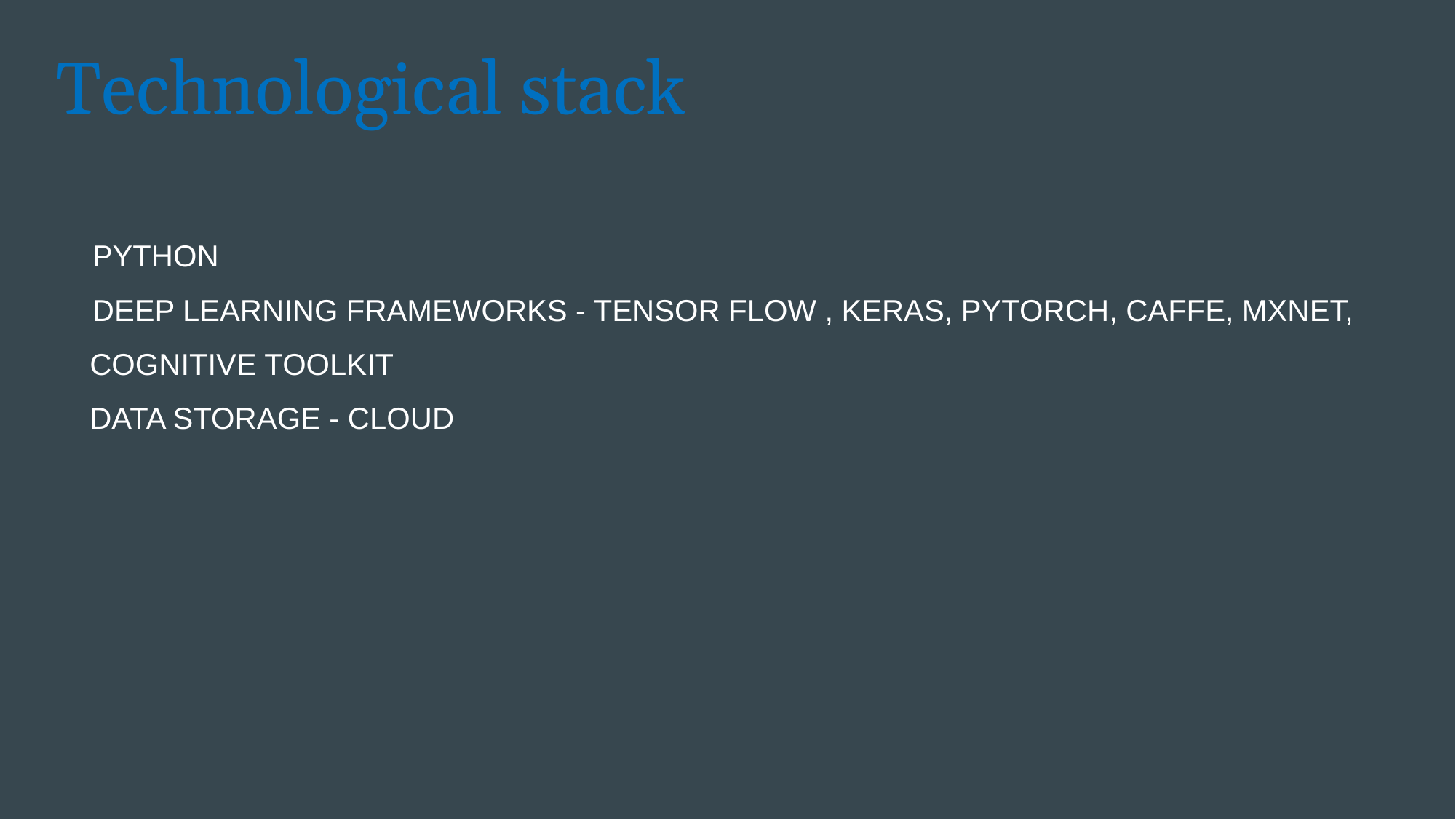

Technological stack

PYTHON
DEEP LEARNING FRAMEWORKS - TENSOR FLOW , KERAS, PYTORCH, CAFFE, MXNET,
 COGNITIVE TOOLKIT
 DATA STORAGE - CLOUD